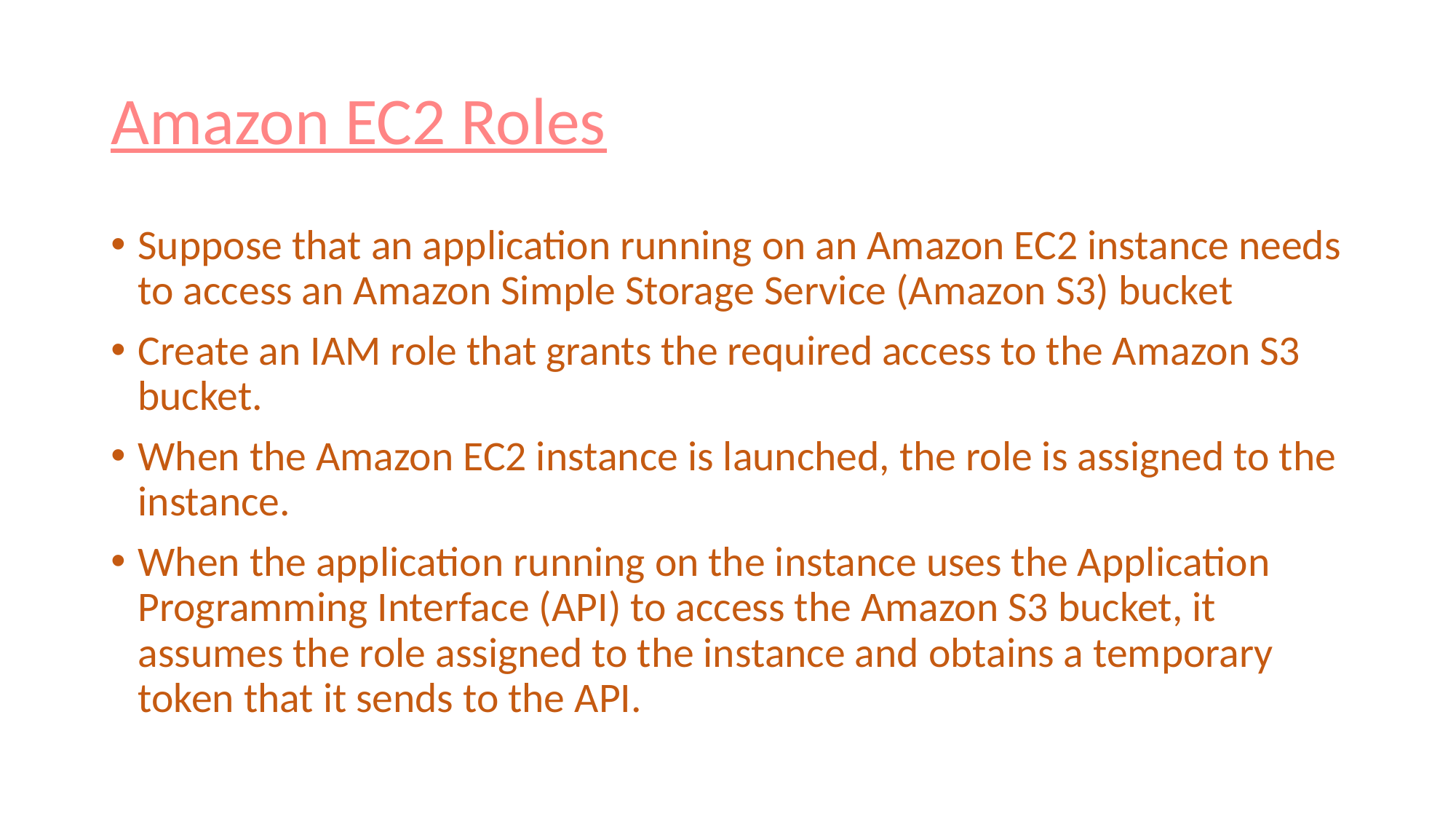

# Amazon EC2 Roles
Suppose that an application running on an Amazon EC2 instance needs to access an Amazon Simple Storage Service (Amazon S3) bucket
Create an IAM role that grants the required access to the Amazon S3 bucket.
When the Amazon EC2 instance is launched, the role is assigned to the instance.
When the application running on the instance uses the Application Programming Interface (API) to access the Amazon S3 bucket, it assumes the role assigned to the instance and obtains a temporary token that it sends to the API.